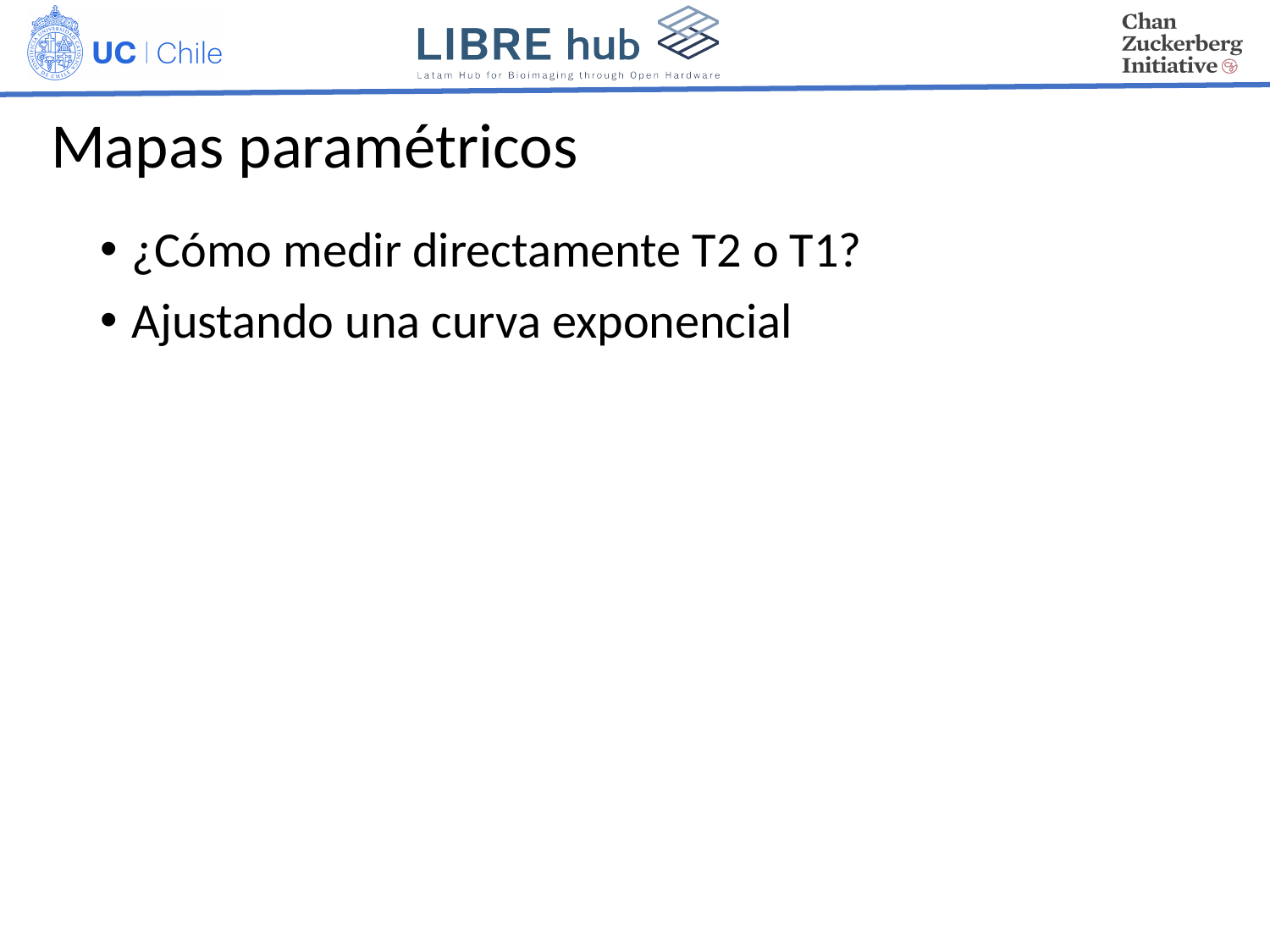

# Mapas paramétricos
¿Cómo medir directamente T2 o T1?
Ajustando una curva exponencial